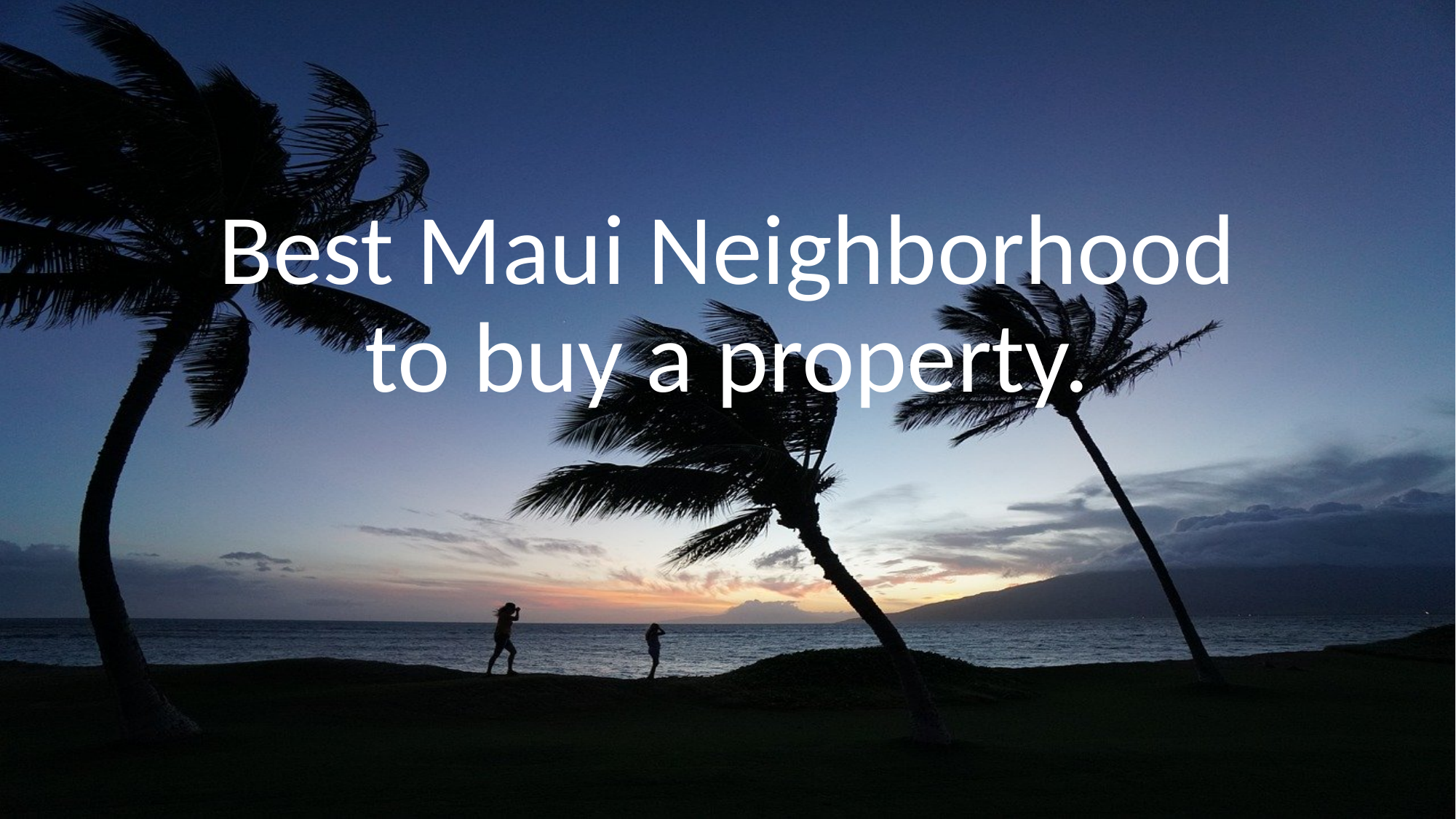

# Best Maui Neighborhood to buy a property.